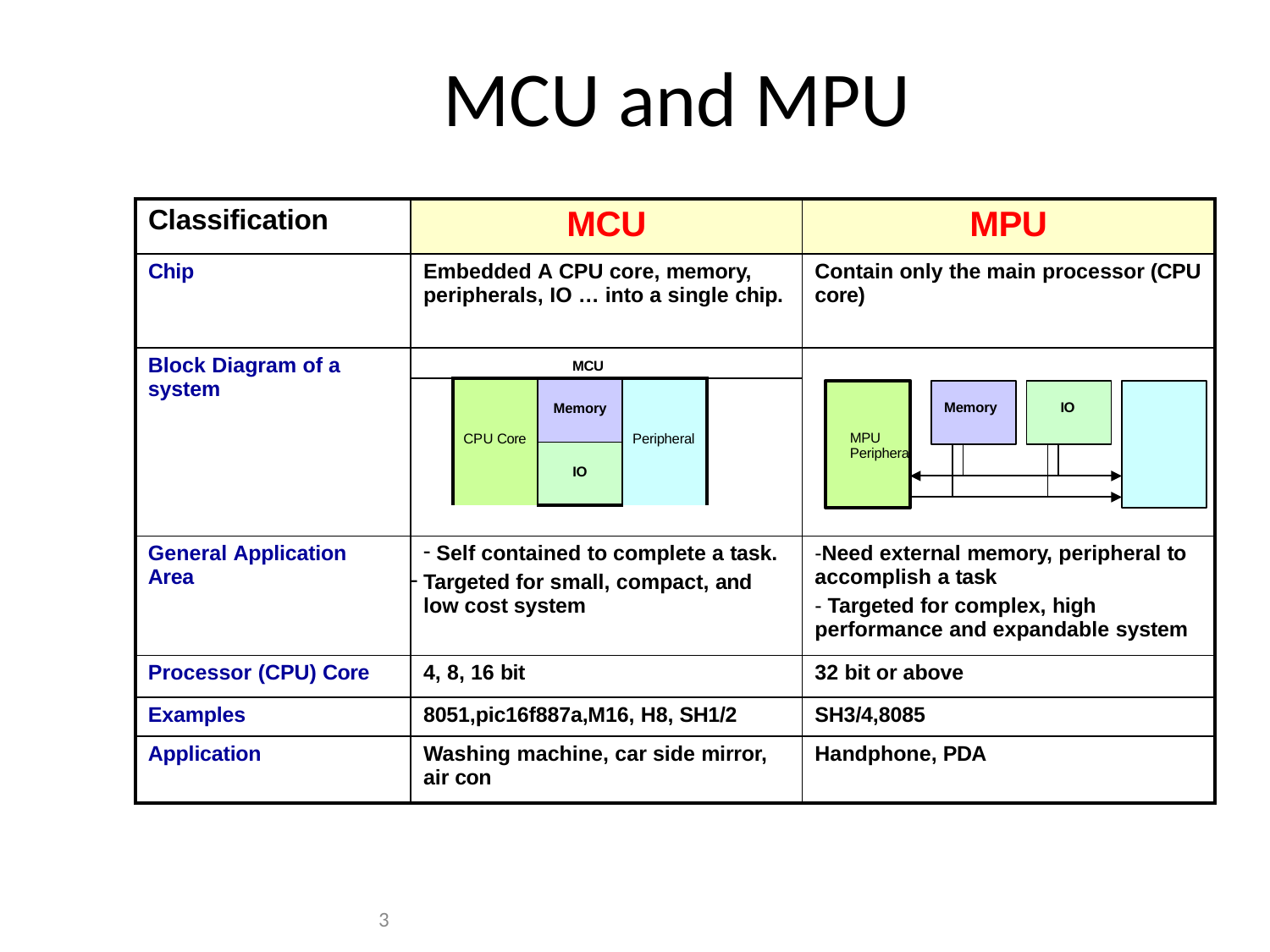

# MCU and MPU
| Classification | MCU |  |  |  |  | MPU |
| --- | --- | --- | --- | --- | --- | --- |
| Chip | Embedded A CPU core, memory, peripherals, IO … into a single chip. |  |  |  |  | Contain only the main processor (CPU core) |
| Block Diagram of a system | MCU |  |  |  |  | Memory IO MPU Peripheral |
|  |  | CPU Core | Memory | Peripheral |  |  |
|  |  |  | IO |  |  |  |
|  |  |  |  |  |  |  |
| General Application Area | Self contained to complete a task. Targeted for small, compact, and low cost system |  |  |  |  | -Need external memory, peripheral to accomplish a task - Targeted for complex, high performance and expandable system |
| Processor (CPU) Core | 4, 8, 16 bit |  |  |  |  | 32 bit or above |
| Examples | 8051,pic16f887a,M16, H8, SH1/2 |  |  |  |  | SH3/4,8085 |
| Application | Washing machine, car side mirror, air con |  |  |  |  | Handphone, PDA |

3